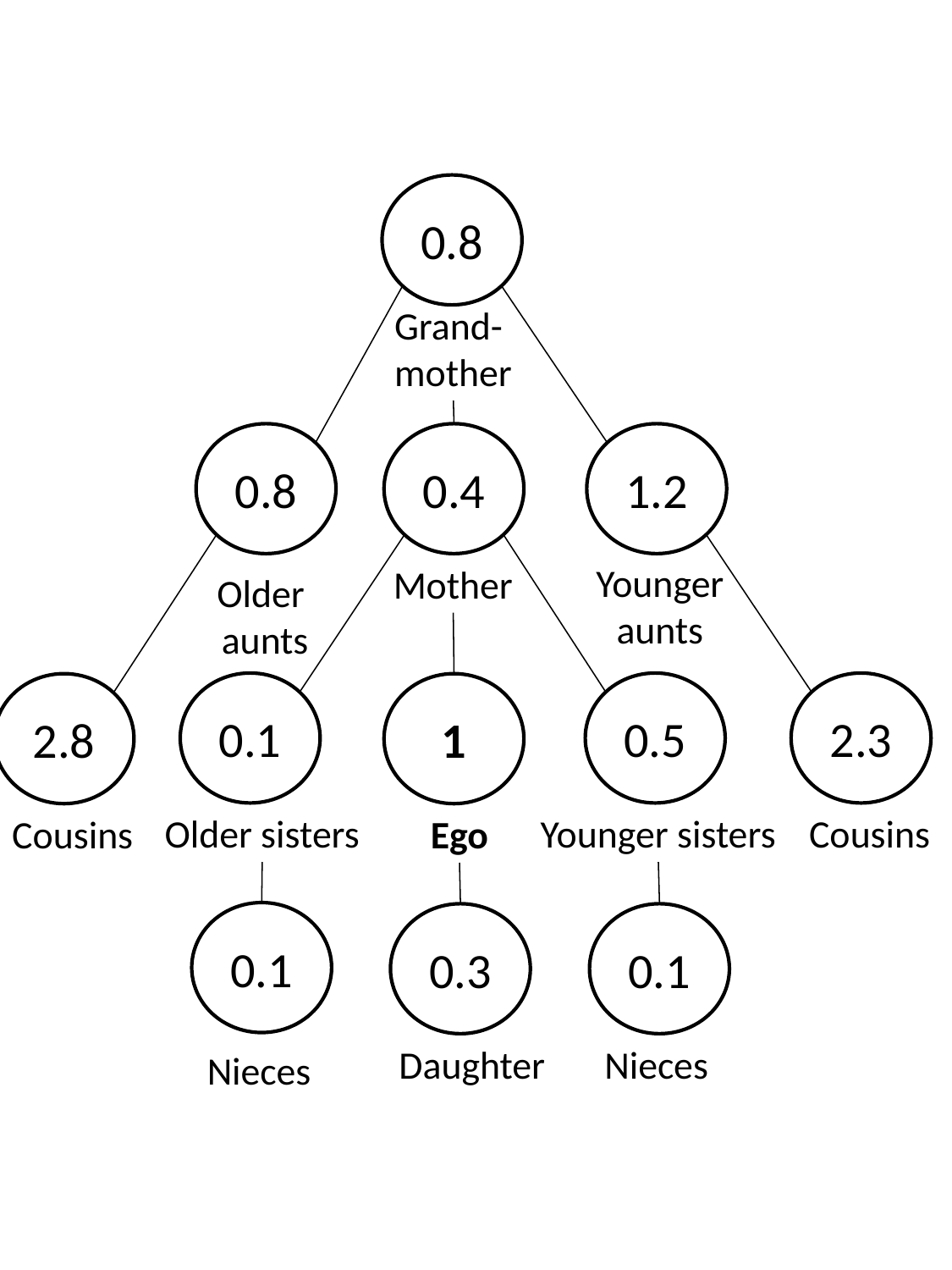

0.8
Grand-
mother
0.8
0.4
1.2
Younger
aunts
Mother
Older
aunts
0.1
0.5
2.3
2.8
1
Older sisters
Younger sisters
Cousins
Cousins
Ego
0.1
0.3
0.1
Daughter
Nieces
Nieces